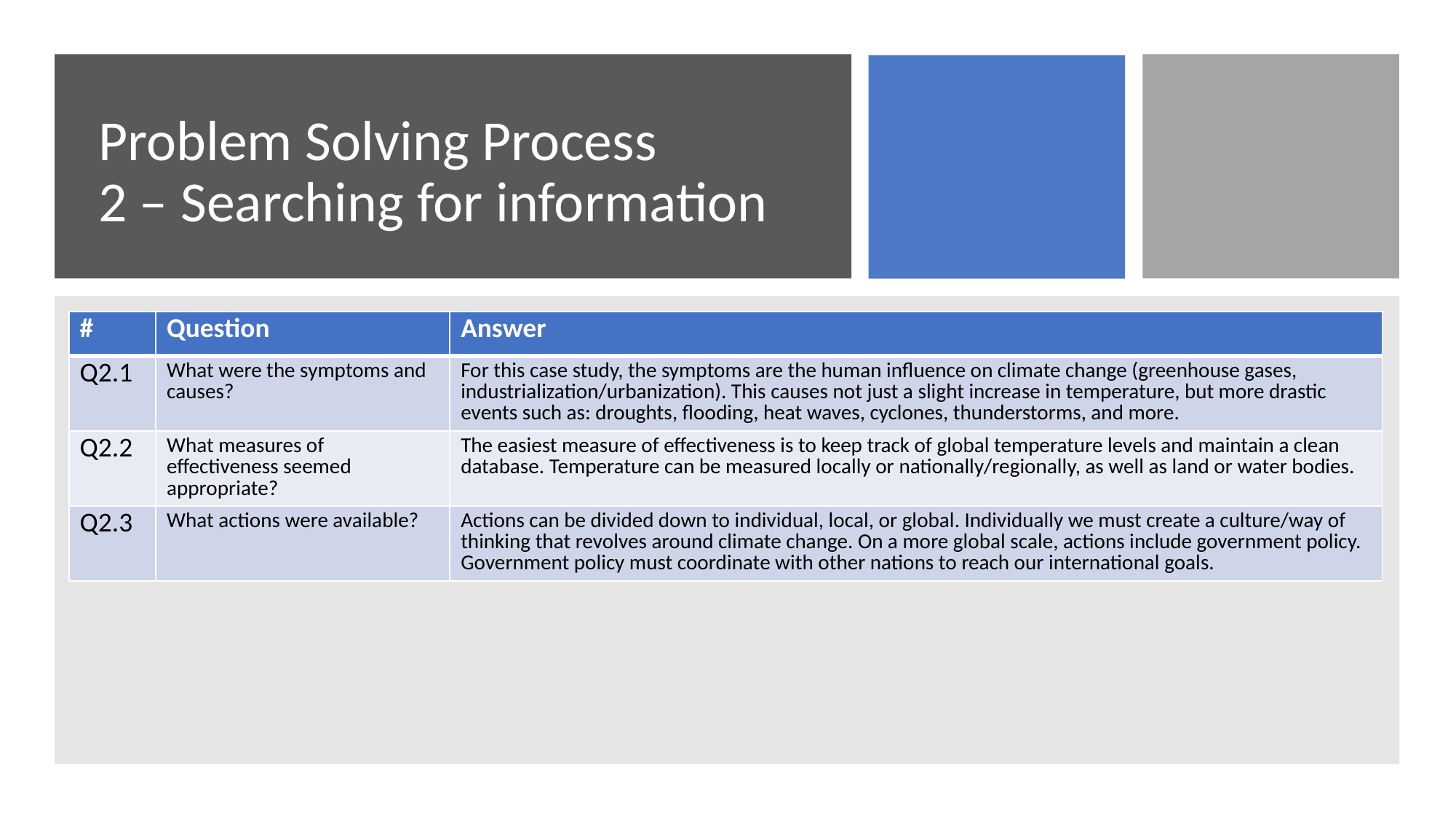

# Problem Solving Process 2 – Searching for information

| # | Question | Answer |
| --- | --- | --- |
| Q2.1 | What were the symptoms and causes? | For this case study, the symptoms are the human influence on climate change (greenhouse gases, industrialization/urbanization). This causes not just a slight increase in temperature, but more drastic events such as: droughts, flooding, heat waves, cyclones, thunderstorms, and more. |
| Q2.2 | What measures of effectiveness seemed appropriate? | The easiest measure of effectiveness is to keep track of global temperature levels and maintain a clean database. Temperature can be measured locally or nationally/regionally, as well as land or water bodies. |
| Q2.3 | What actions were available? | Actions can be divided down to individual, local, or global. Individually we must create a culture/way of thinking that revolves around climate change. On a more global scale, actions include government policy. Government policy must coordinate with other nations to reach our international goals. |